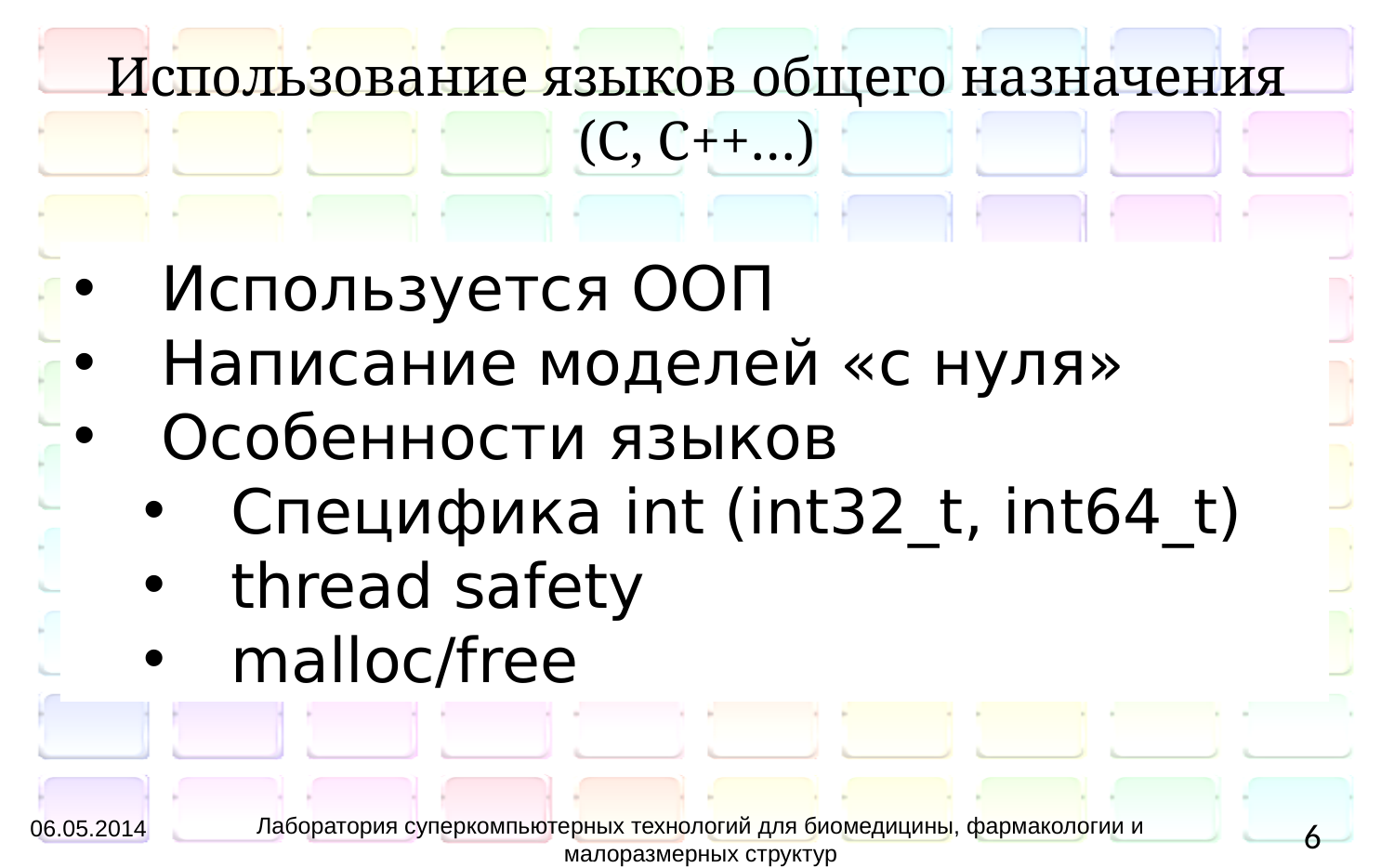

# Использование языков общего назначения (C, C++…)
Используется ООП
Написание моделей «с нуля»
Особенности языков
Специфика int (int32_t, int64_t)
thread safety
malloc/free
Лаборатория суперкомпьютерных технологий для биомедицины, фармакологии и малоразмерных структур
06.05.2014
6